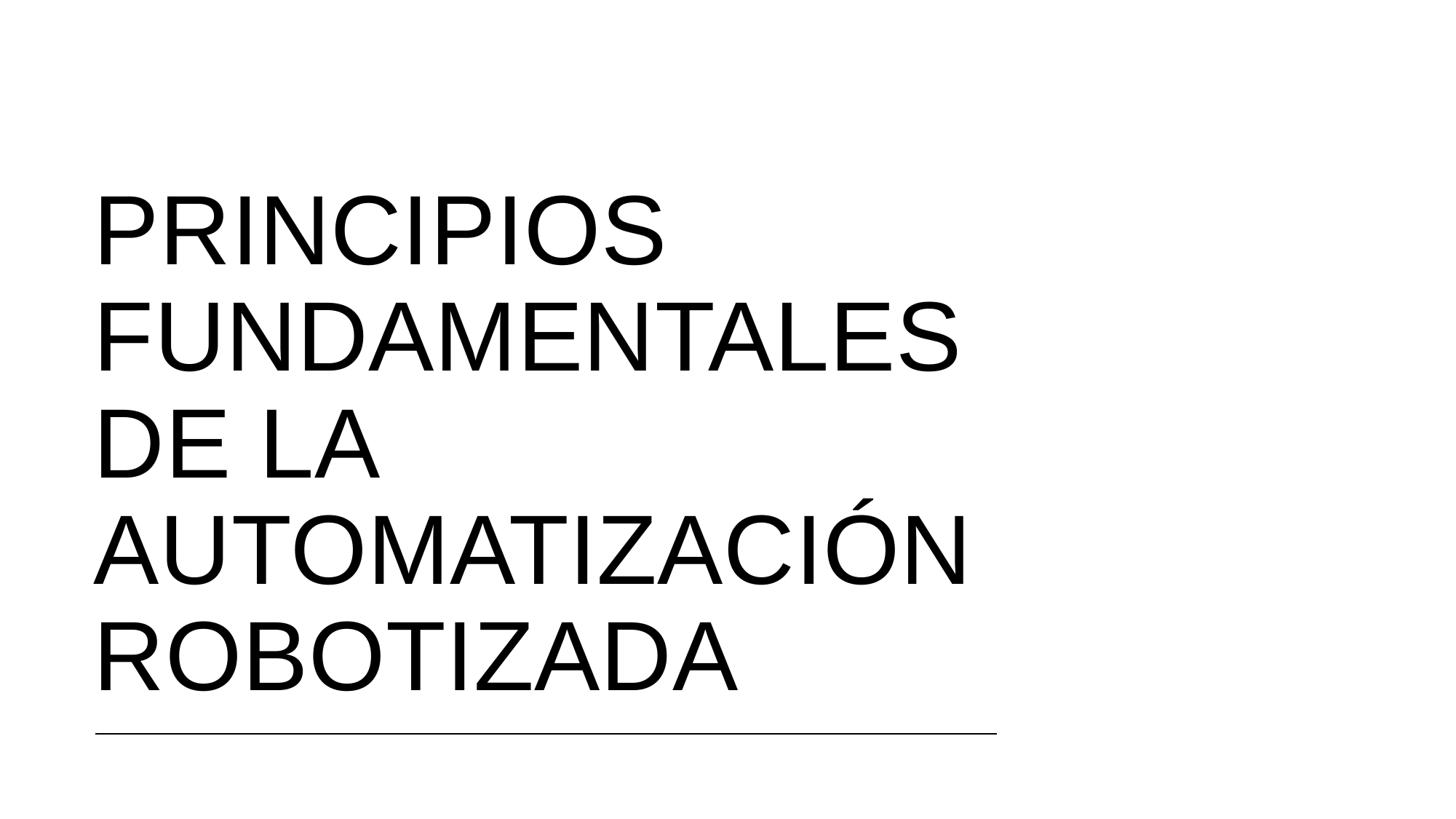

# Principios fundamentales de la automatización robotizada